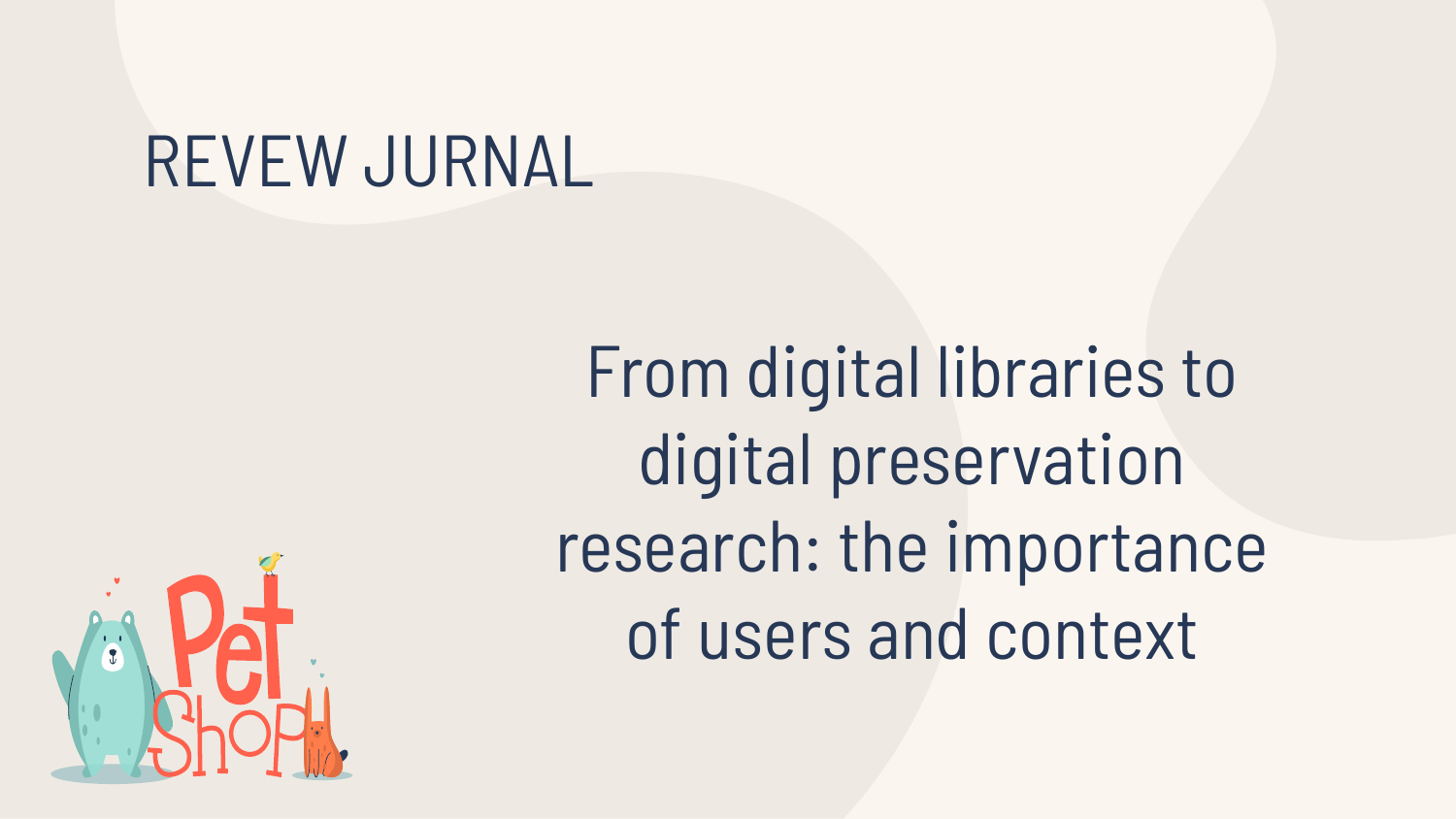

REVEW JURNAL
From digital libraries to digital preservation research: the importance of users and context